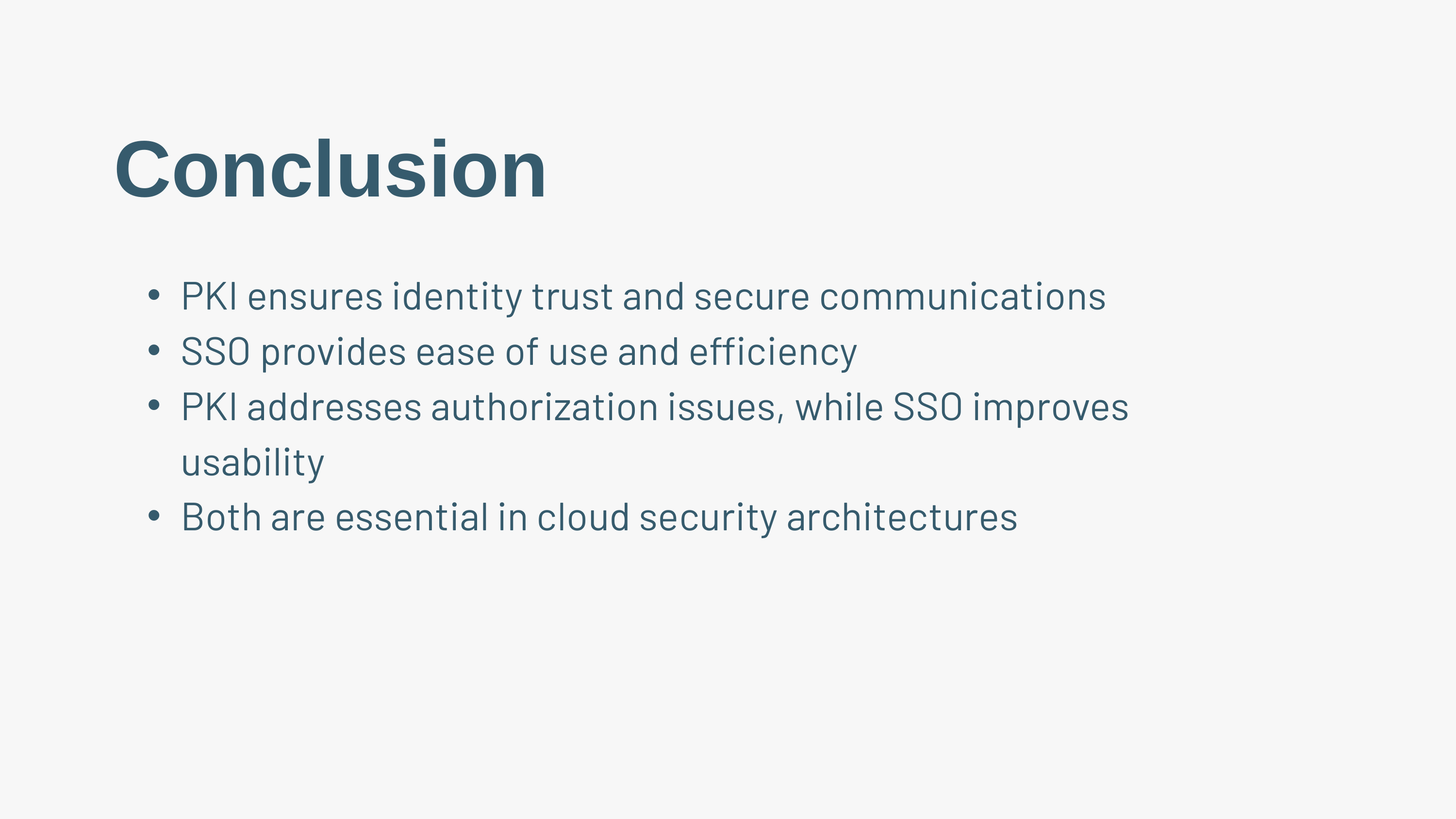

Conclusion
PKI ensures identity trust and secure communications
SSO provides ease of use and efficiency
PKI addresses authorization issues, while SSO improves usability
Both are essential in cloud security architectures